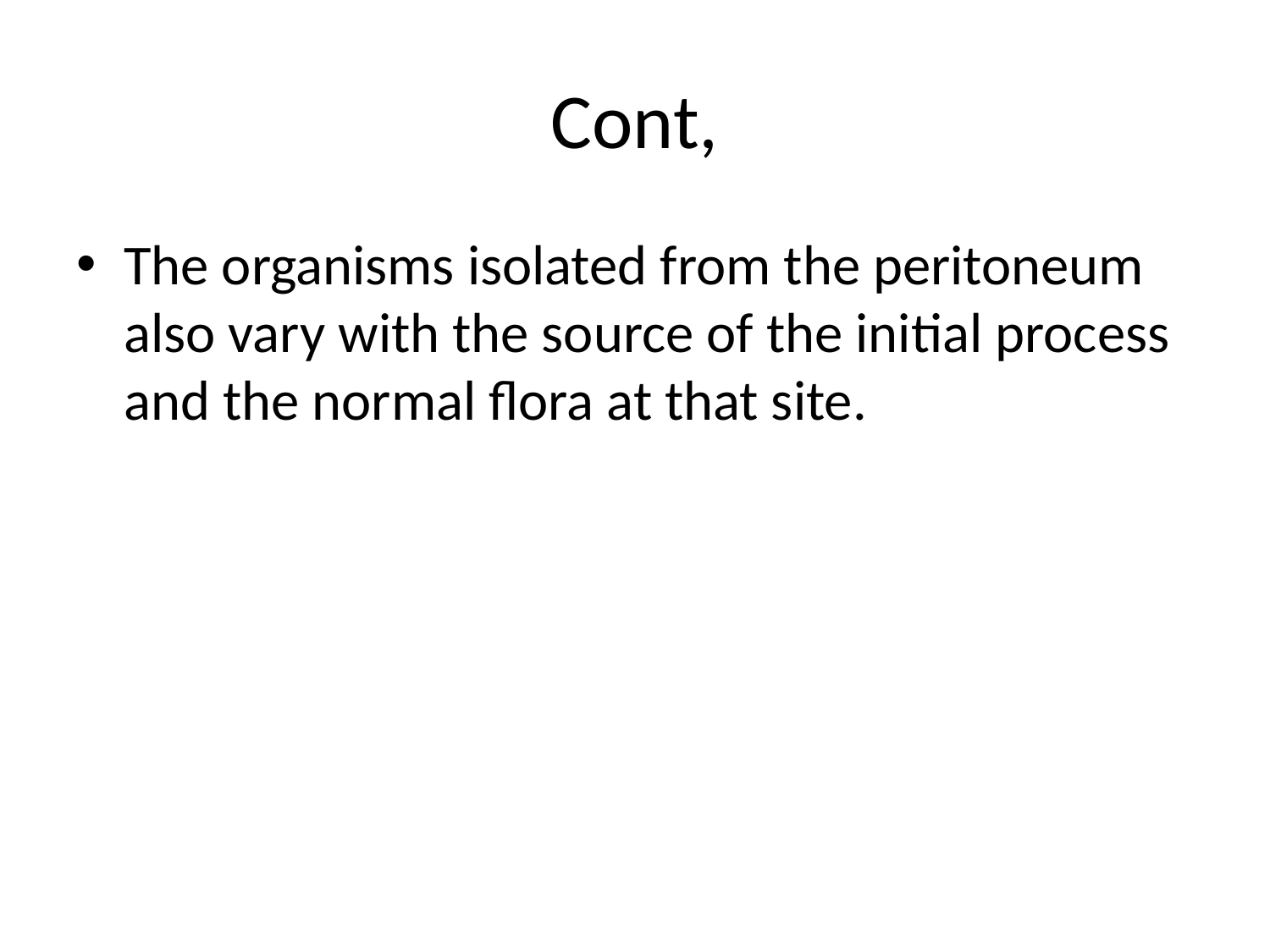

# Cont,
The organisms isolated from the peritoneum also vary with the source of the initial process and the normal flora at that site.